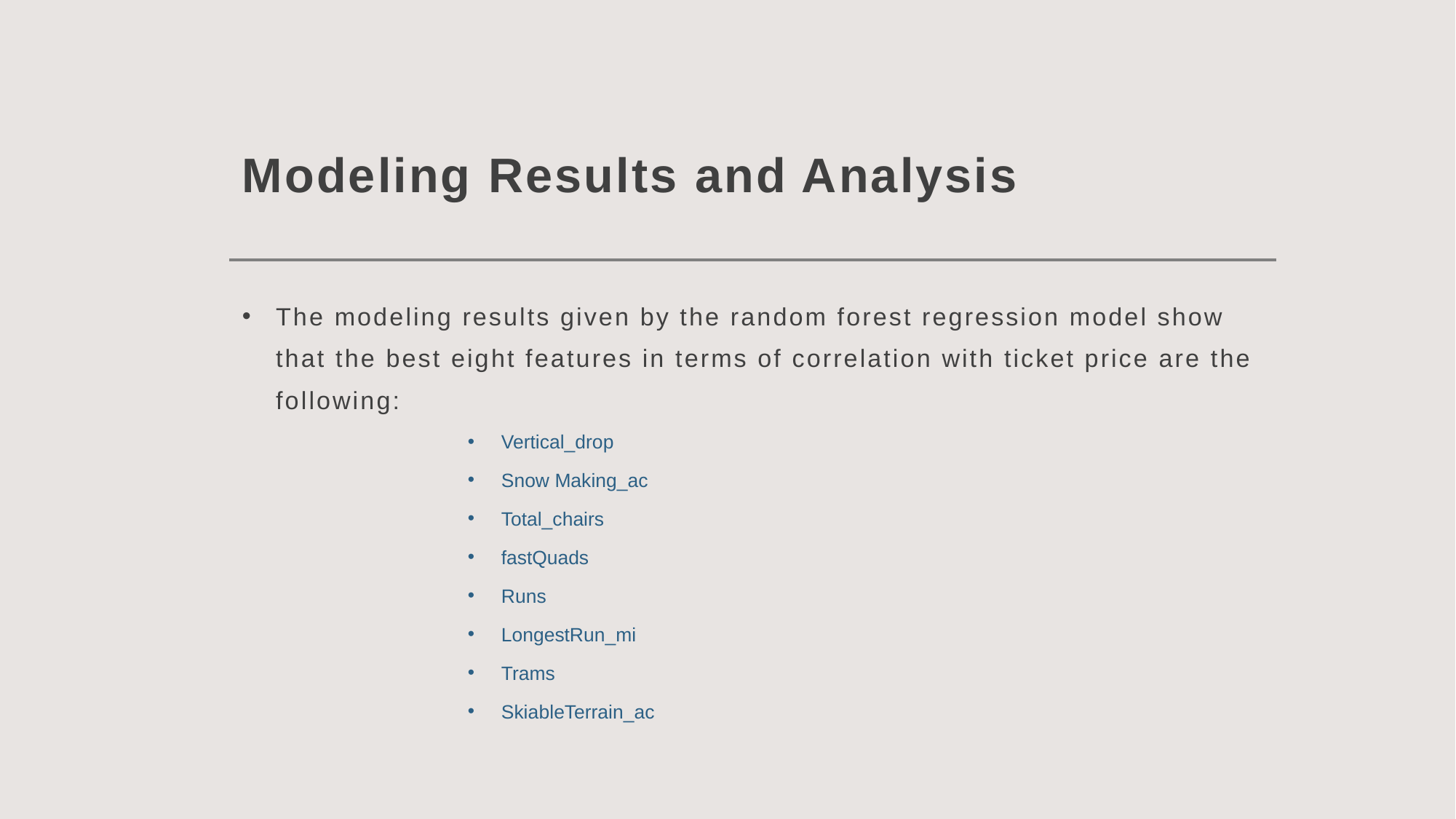

# Modeling Results and Analysis
The modeling results given by the random forest regression model show that the best eight features in terms of correlation with ticket price are the following:
Vertical_drop
Snow Making_ac
Total_chairs
fastQuads
Runs
LongestRun_mi
Trams
SkiableTerrain_ac